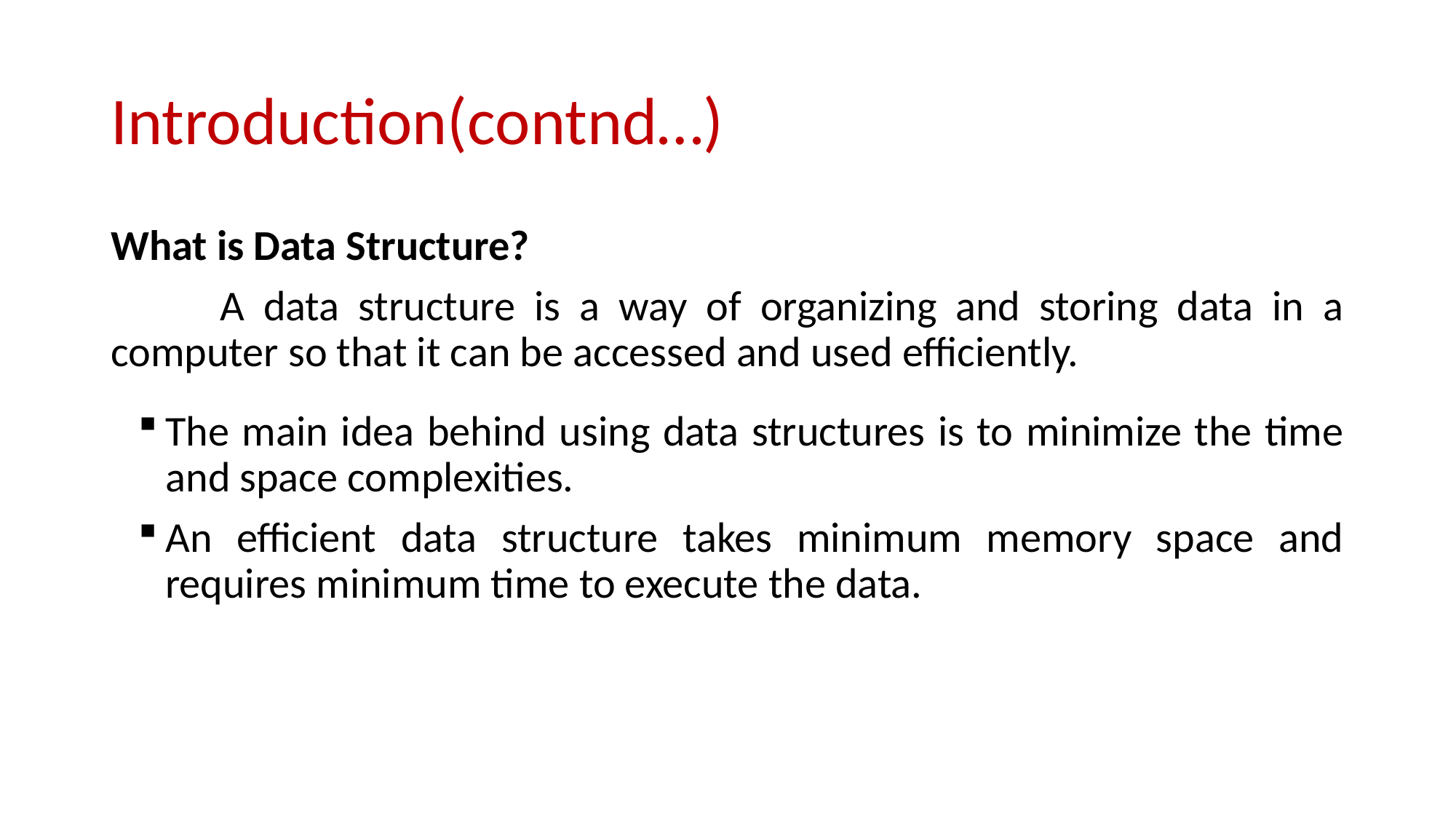

# Introduction(contnd…)
What is Data Structure?
	A data structure is a way of organizing and storing data in a computer so that it can be accessed and used efficiently.
The main idea behind using data structures is to minimize the time and space complexities.
An efficient data structure takes minimum memory space and requires minimum time to execute the data.